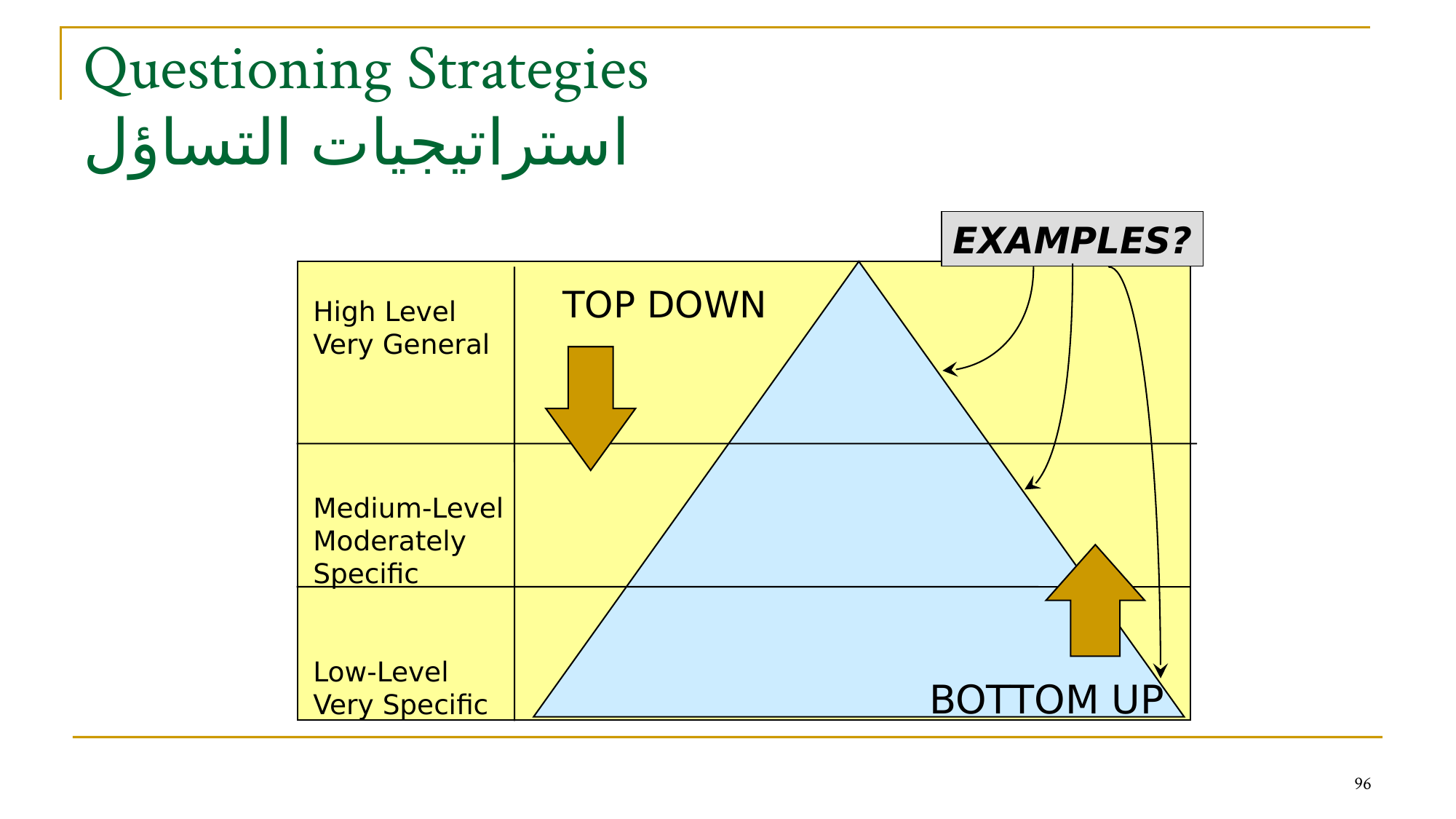

# Questioning Strategies استراتيجيات التساؤل
EXAMPLES?

TOP DOWN
High Level
Very General

Medium-Level
Moderately
Specific

Low-Level
Very Specific

BOTTOM UP
96